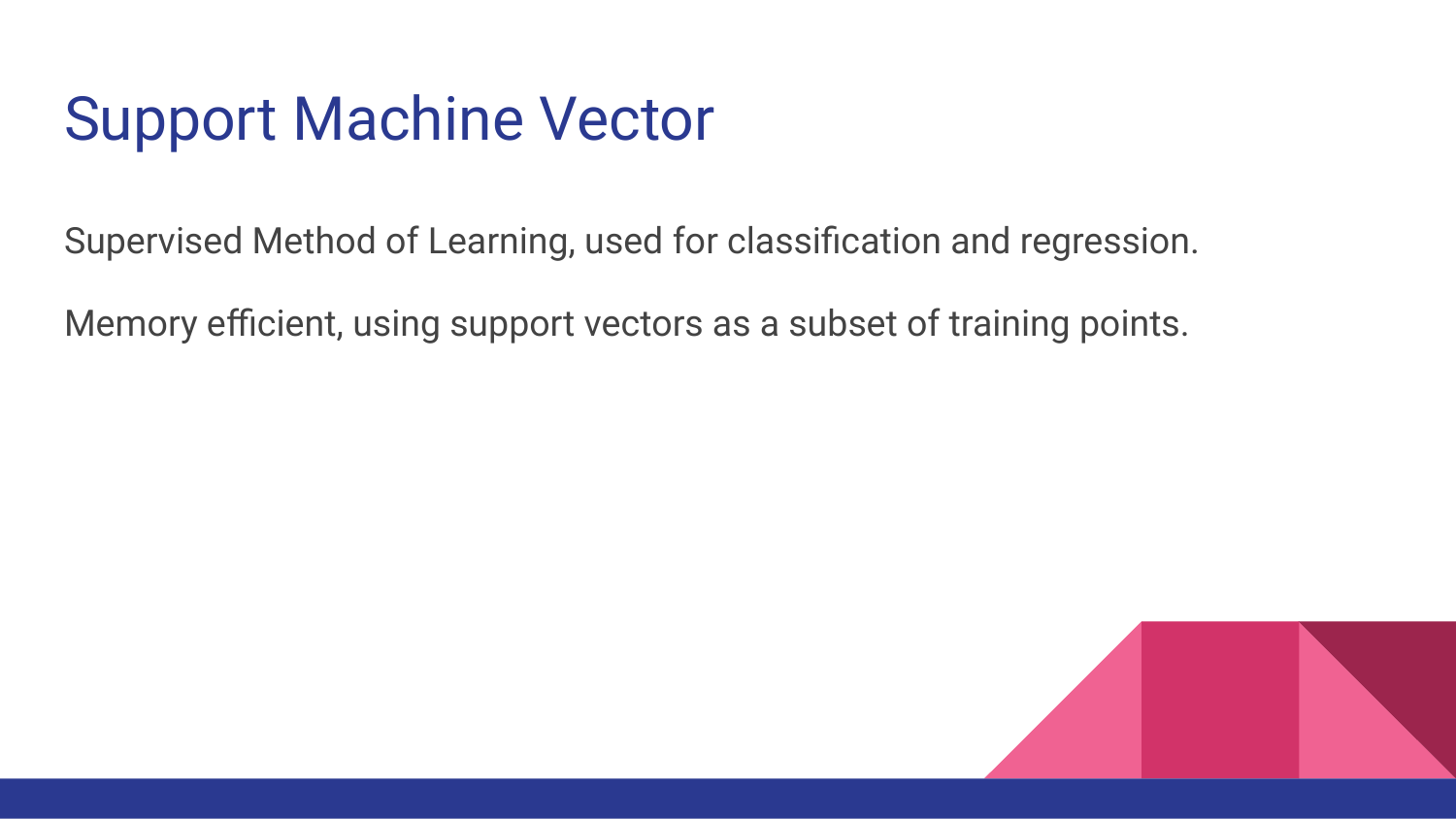

# Support Machine Vector
Supervised Method of Learning, used for classification and regression.
Memory efficient, using support vectors as a subset of training points.